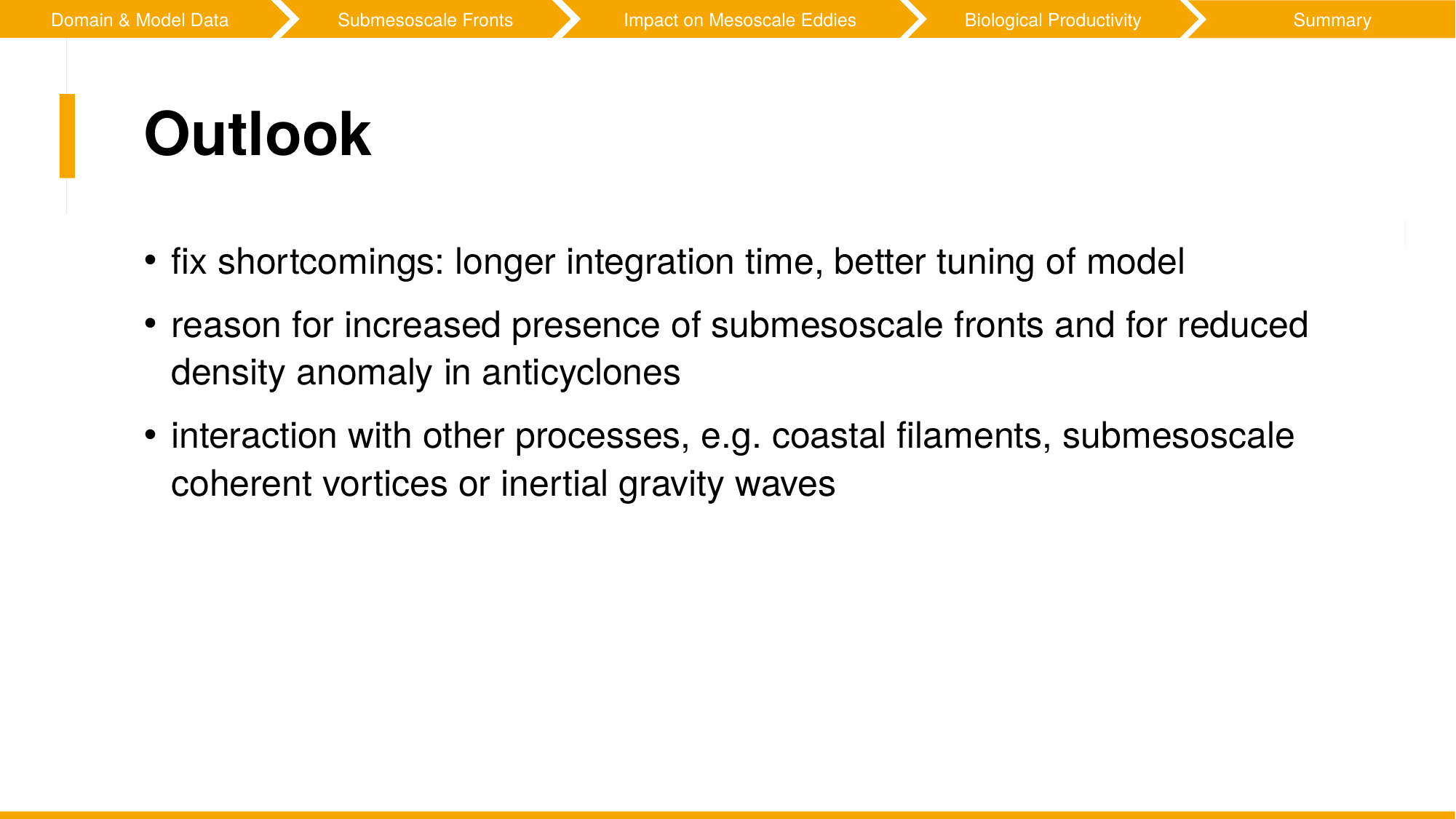

Biological Productivity
Impact on Mesoscale Eddies
Submesoscale Fronts
Domain & Model Data
Summary
# Outlook

fix shortcomings: longer integration time, better tuning of model
reason for increased presence of submesoscale fronts and for reduced density anomaly in anticyclones
interaction with other processes, e.g. coastal filaments, submesoscale coherent vortices or inertial gravity waves